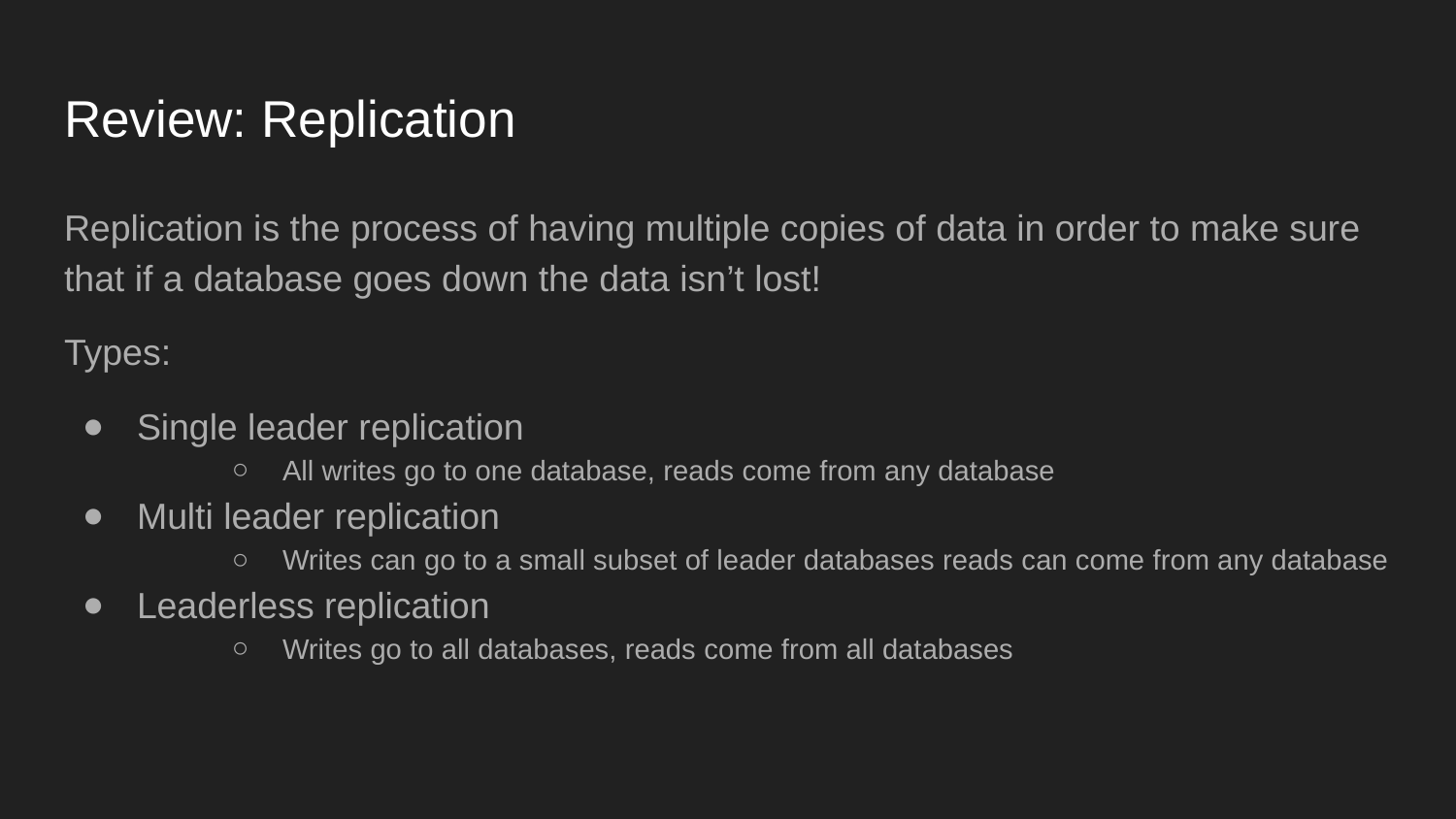

# Review: Replication
Replication is the process of having multiple copies of data in order to make sure that if a database goes down the data isn’t lost!
Types:
Single leader replication
All writes go to one database, reads come from any database
Multi leader replication
Writes can go to a small subset of leader databases reads can come from any database
Leaderless replication
Writes go to all databases, reads come from all databases